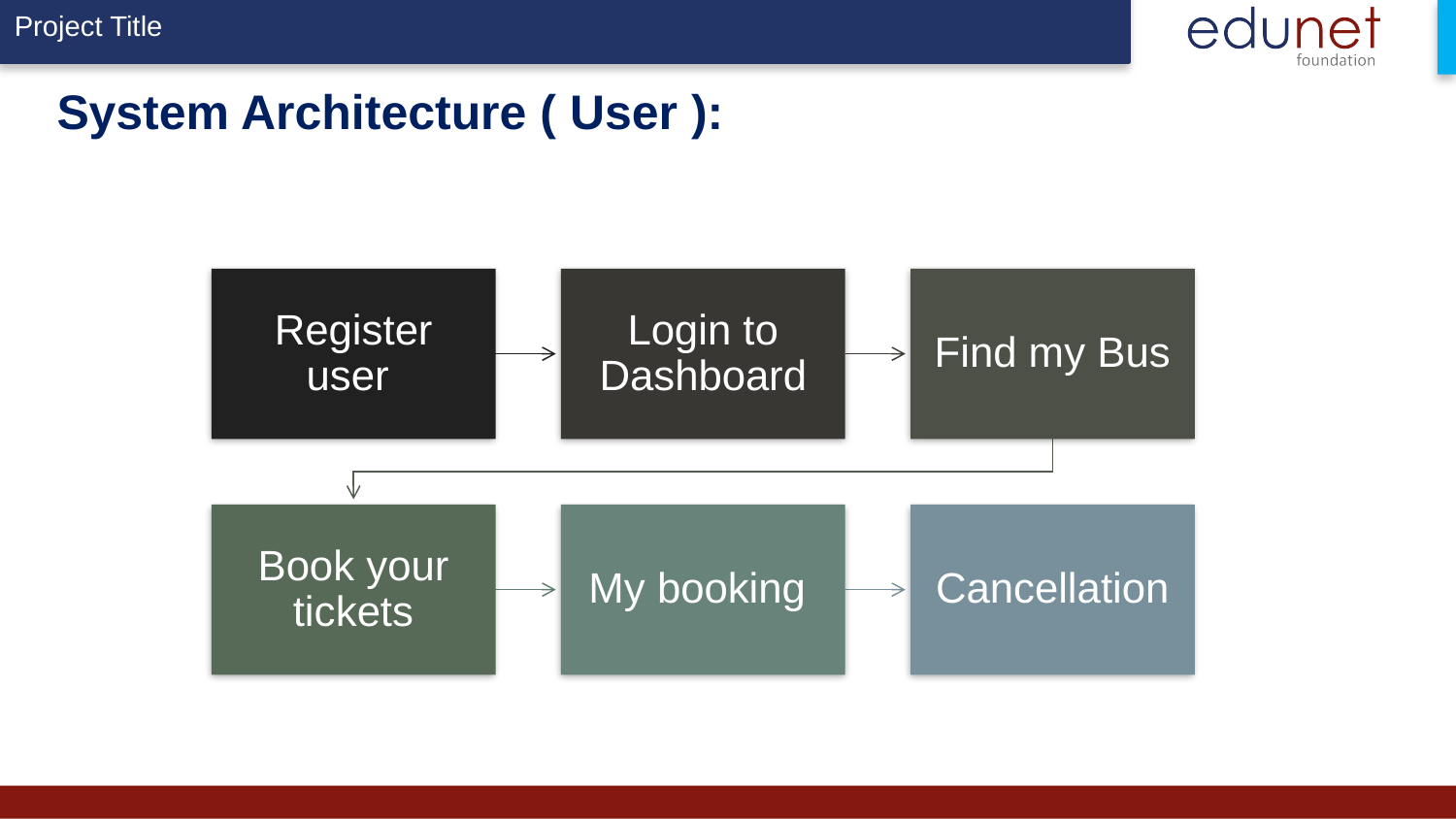

System Architecture ( User ):

Register user

Login to Dashboard

Find my Bus

Book your tickets

My booking
Cancellation